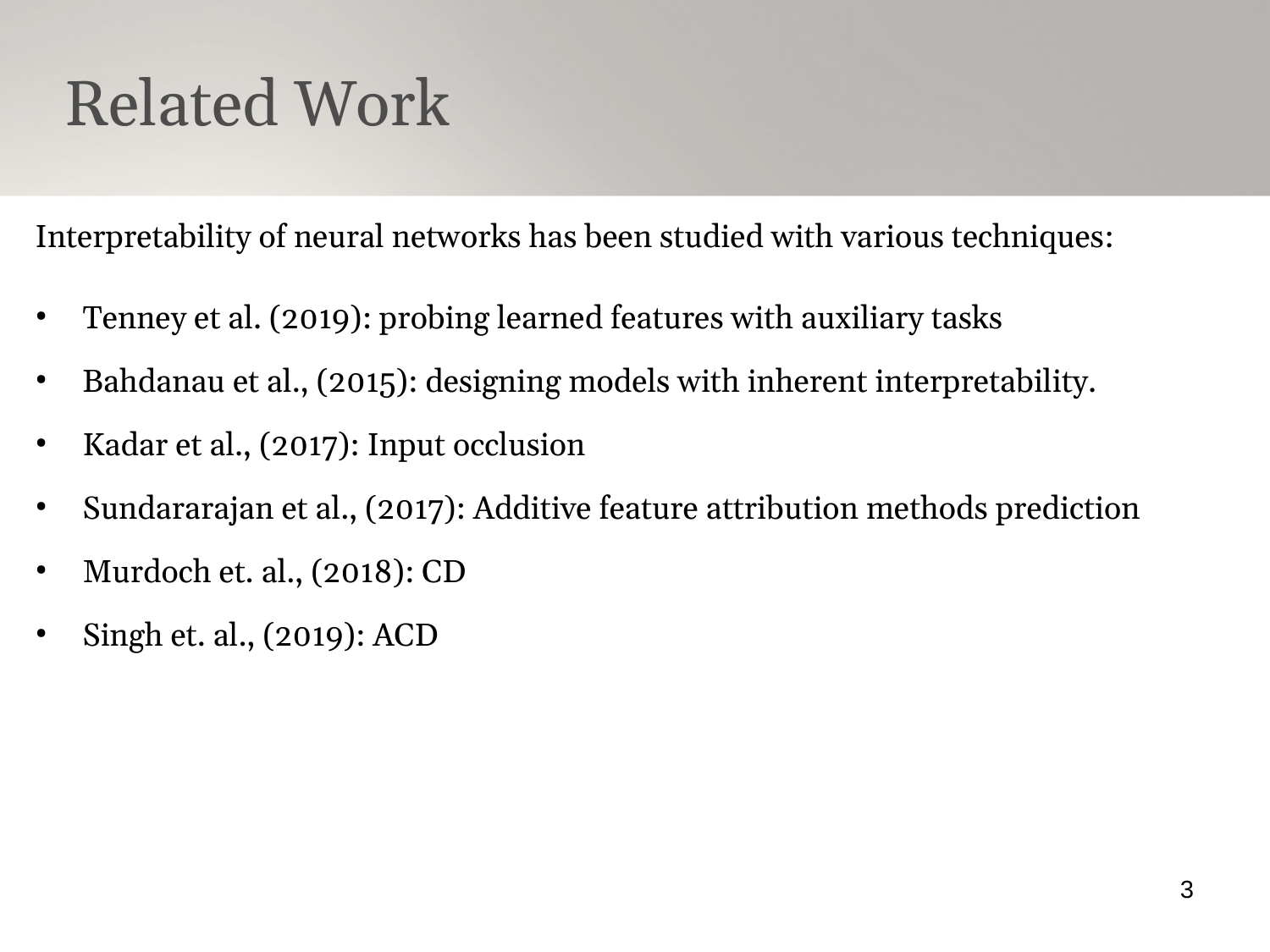

Related Work
Interpretability of neural networks has been studied with various techniques:

Tenney et al. (2019): probing learned features with auxiliary tasks
Bahdanau et al., (2015): designing models with inherent interpretability.
Kadar et al., (2017): Input occlusion
Sundararajan et al., (2017): Additive feature attribution methods prediction
Murdoch et. al., (2018): CD
Singh et. al., (2019): ACD

3